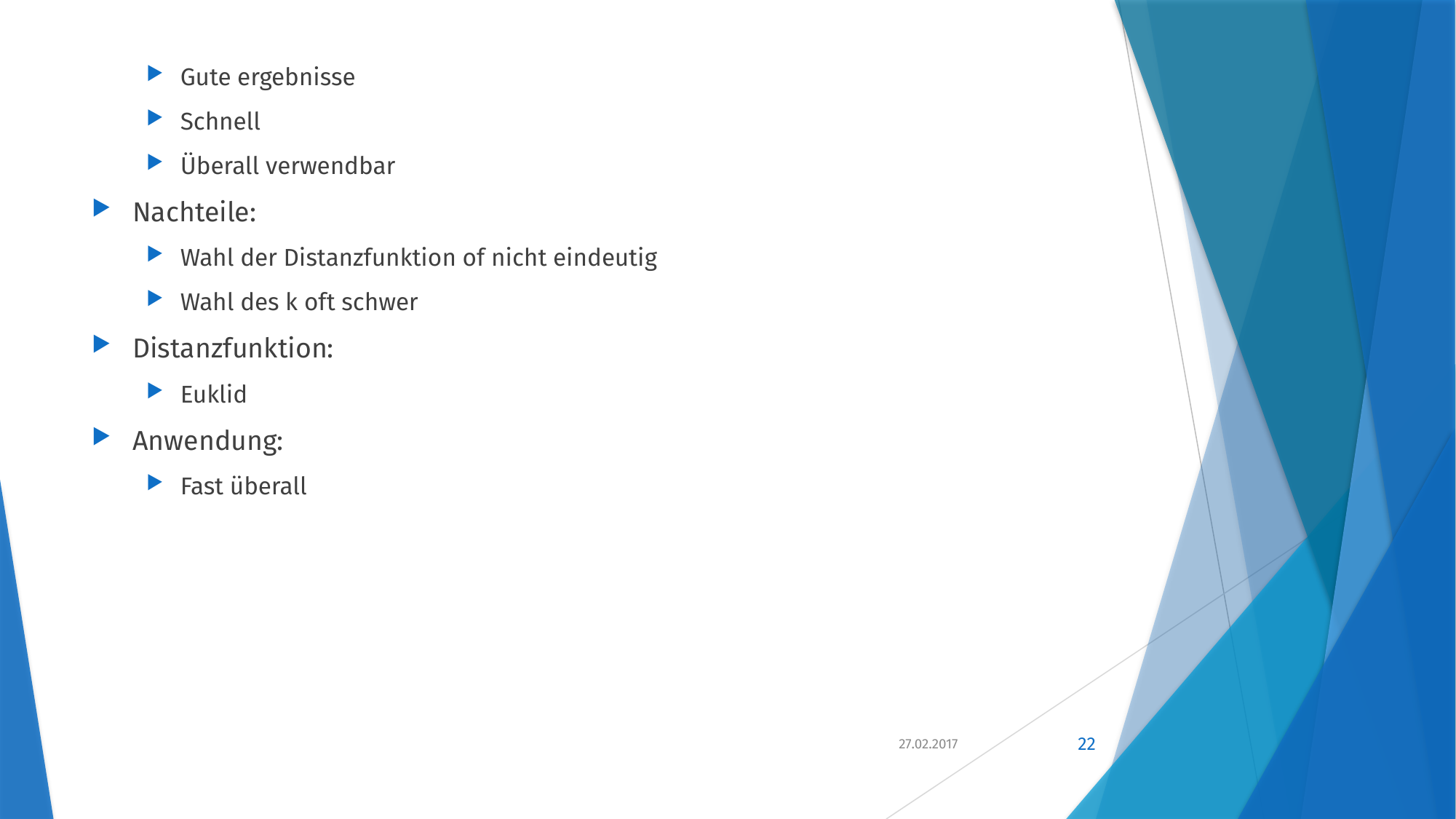

Gute ergebnisse
Schnell
Überall verwendbar
Nachteile:
Wahl der Distanzfunktion of nicht eindeutig
Wahl des k oft schwer
Distanzfunktion:
Euklid
Anwendung:
Fast überall
27.02.2017
22